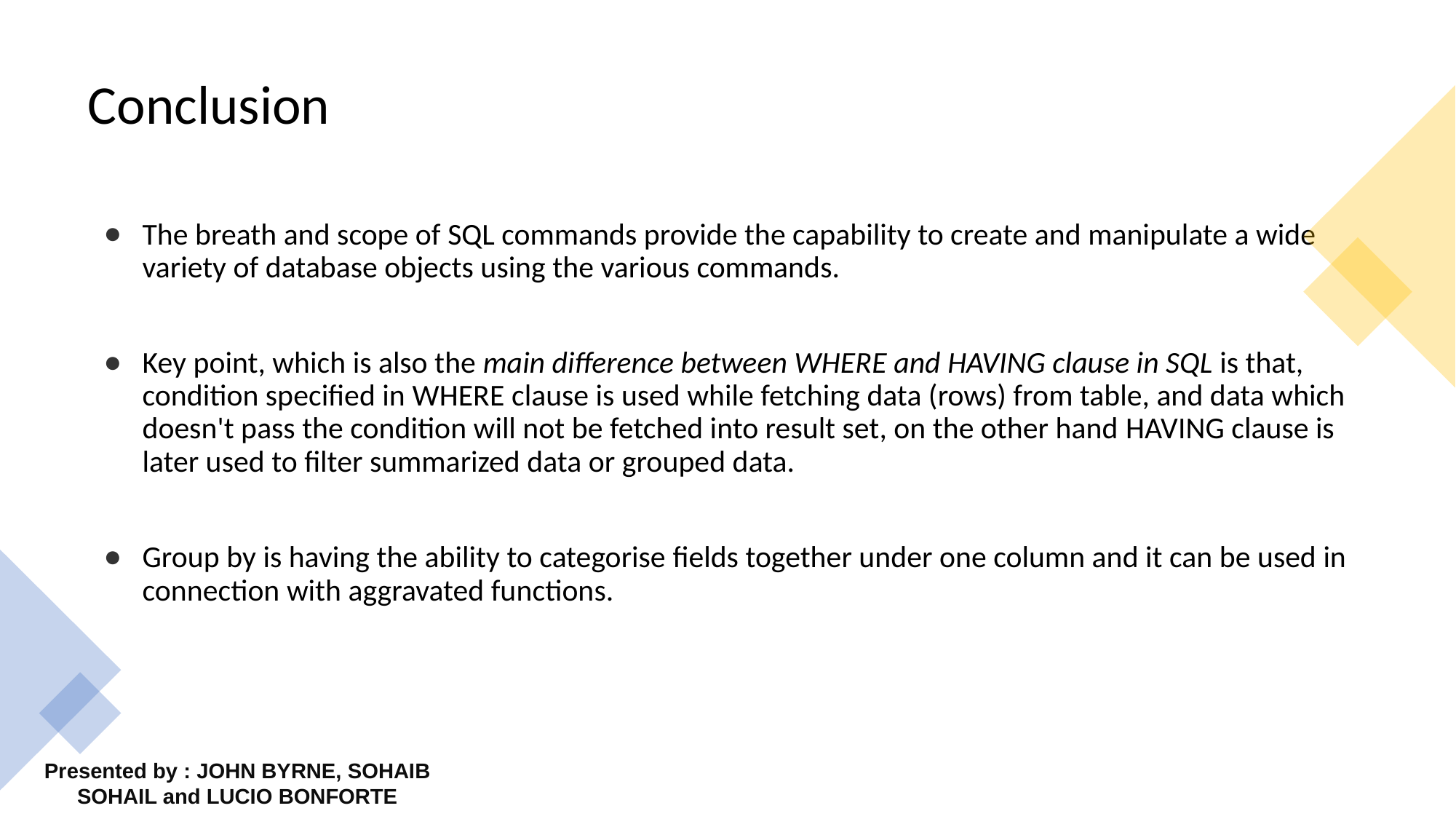

# Conclusion

The breath and scope of SQL commands provide the capability to create and manipulate a wide variety of database objects using the various commands.

Key point, which is also the main difference between WHERE and HAVING clause in SQL is that, condition specified in WHERE clause is used while fetching data (rows) from table, and data which doesn't pass the condition will not be fetched into result set, on the other hand HAVING clause is later used to filter summarized data or grouped data.

Group by is having the ability to categorise fields together under one column and it can be used in connection with aggravated functions.

Presented by : JOHN BYRNE, SOHAIB SOHAIL and LUCIO BONFORTE